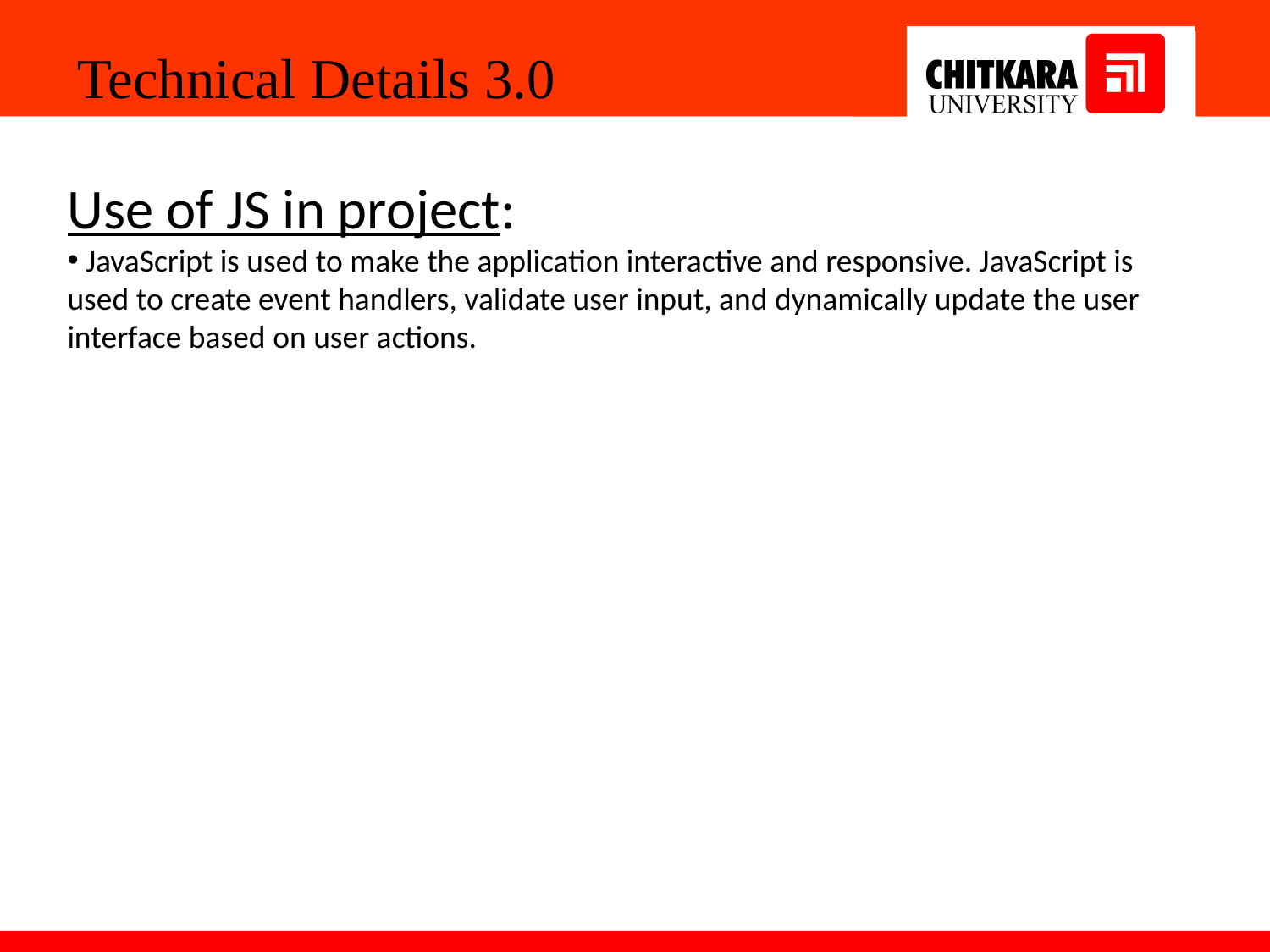

Technical Details 3.0
Use of JS in project:
 JavaScript is used to make the application interactive and responsive. JavaScript is used to create event handlers, validate user input, and dynamically update the user interface based on user actions.